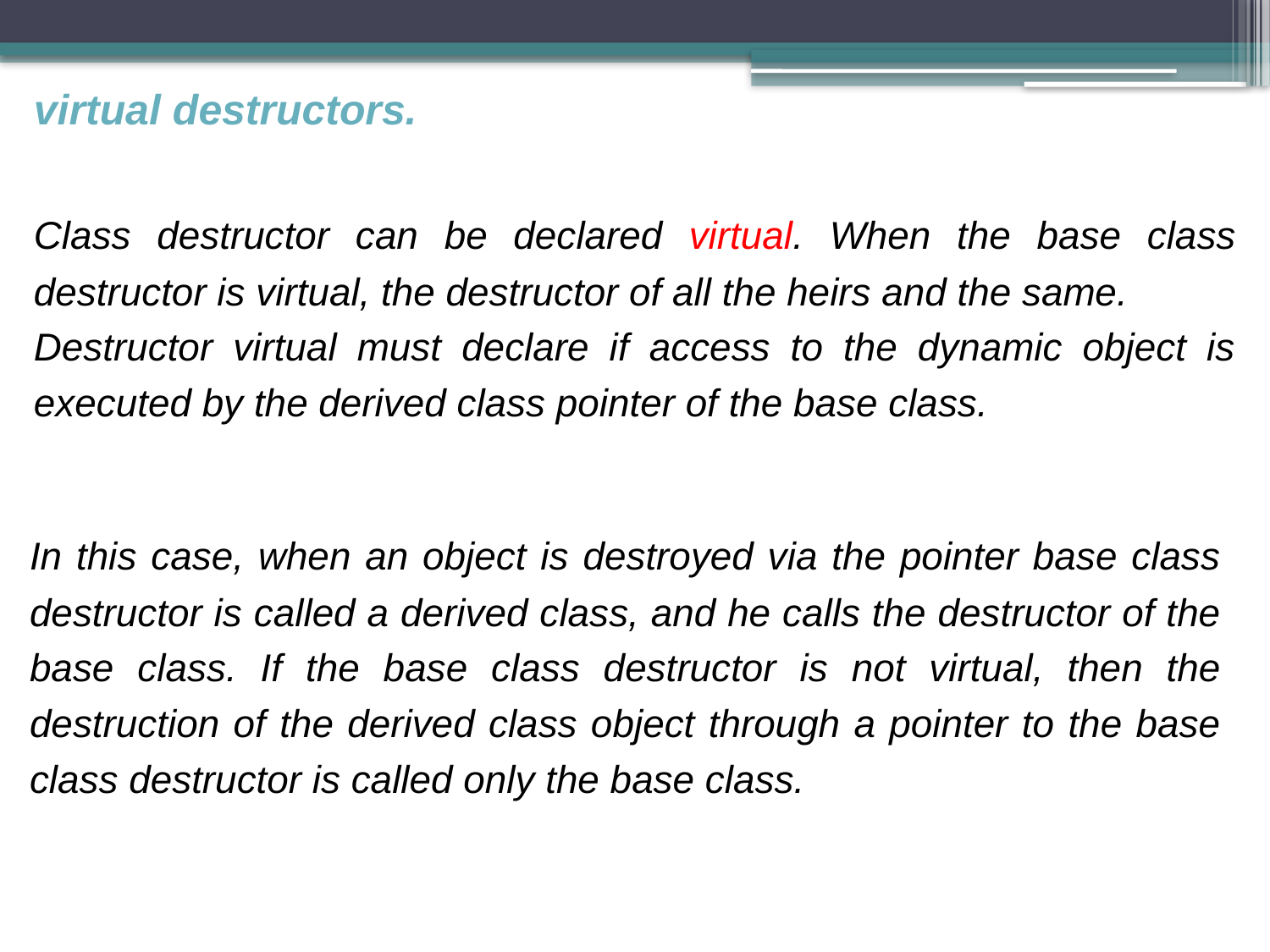

virtual destructors.
Class destructor can be declared virtual. When the base class destructor is virtual, the destructor of all the heirs and the same.
Destructor virtual must declare if access to the dynamic object is executed by the derived class pointer of the base class.
In this case, when an object is destroyed via the pointer base class destructor is called a derived class, and he calls the destructor of the base class. If the base class destructor is not virtual, then the destruction of the derived class object through a pointer to the base class destructor is called only the base class.